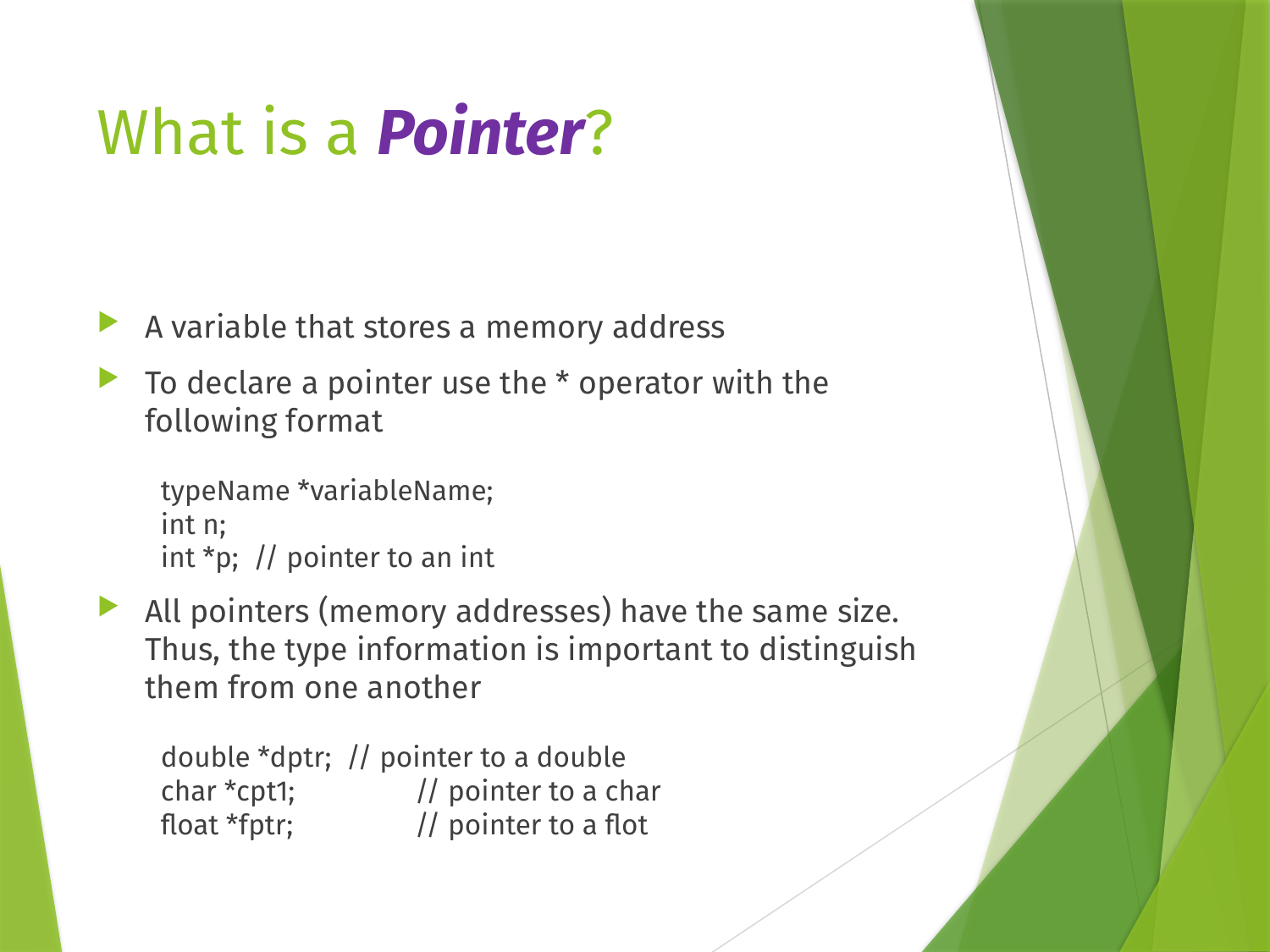

# What is a Pointer?
A variable that stores a memory address
To declare a pointer use the * operator with the following format

typeName *variableName;
int n;
int *p;  // pointer to an int
All pointers (memory addresses) have the same size.  Thus, the type information is important to distinguish them from one another

double *dptr;  // pointer to a double
char *cpt1;	// pointer to a char
float *fptr;	// pointer to a flot